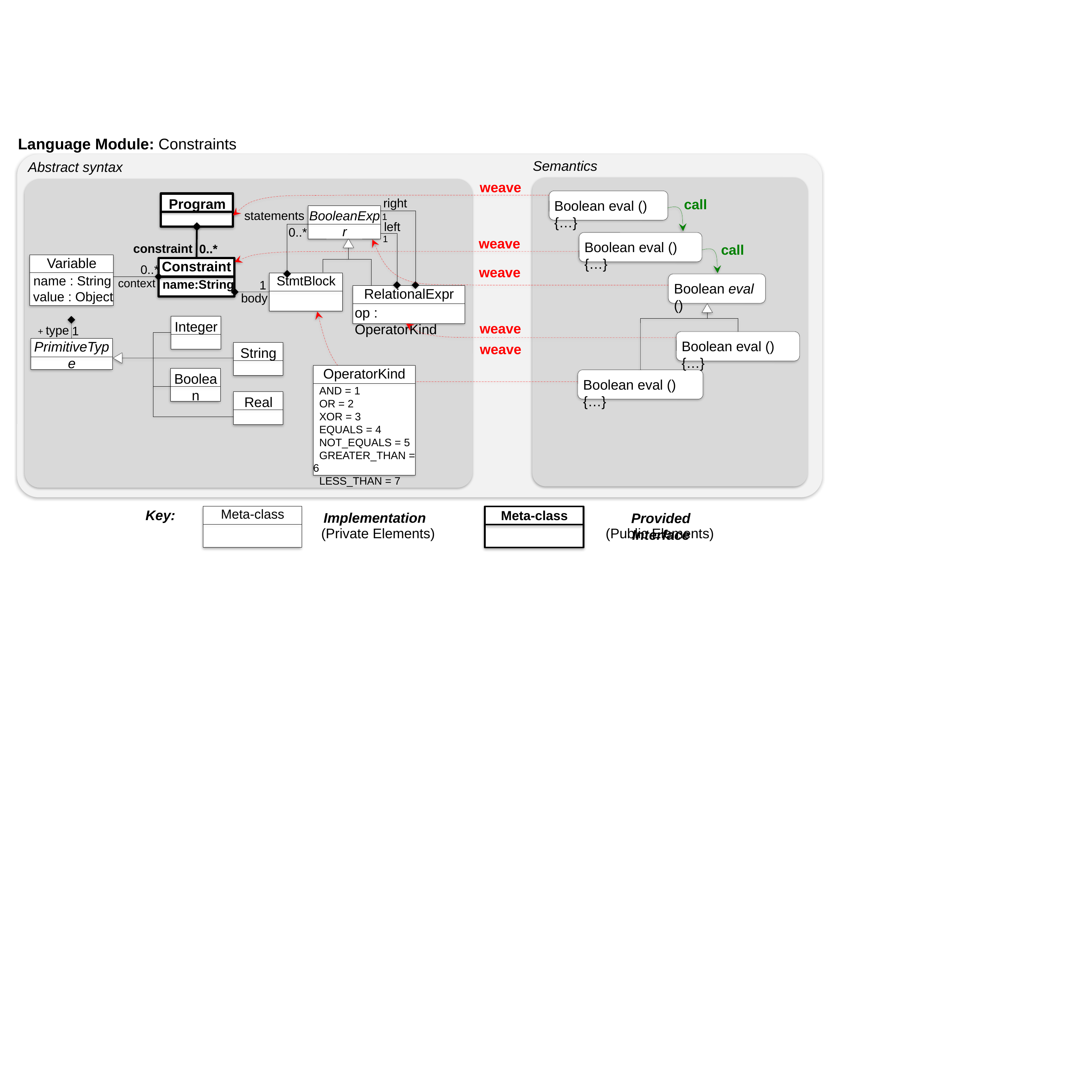

Language Module: Constraints

Semantics
Abstract syntax
weave

Boolean eval () {…}
call

Program
right

BooleanExpr

statements
1
left
0..*
weave

Boolean eval () {…}
1
call

constraints
0..*

Variable

Constraint

name:String
weave
0..*
 name : String
 value : Object
StmtBlock

Boolean eval ()
context
1
RelationalExpr

body

op : OperatorKind

Integer
weave
+ type
1

Boolean eval () {…}
weave
PrimitiveType

String

OperatorKind

  AND = 1
  OR = 2
  XOR = 3
  EQUALS = 4
  NOT_EQUALS = 5
  GREATER_THAN = 6
  LESS_THAN = 7

Boolean

Boolean eval () {…}

Real
Key:
Meta-class

Implementation

Meta-class
Provided Interface
(Private Elements)
(Public Elements)